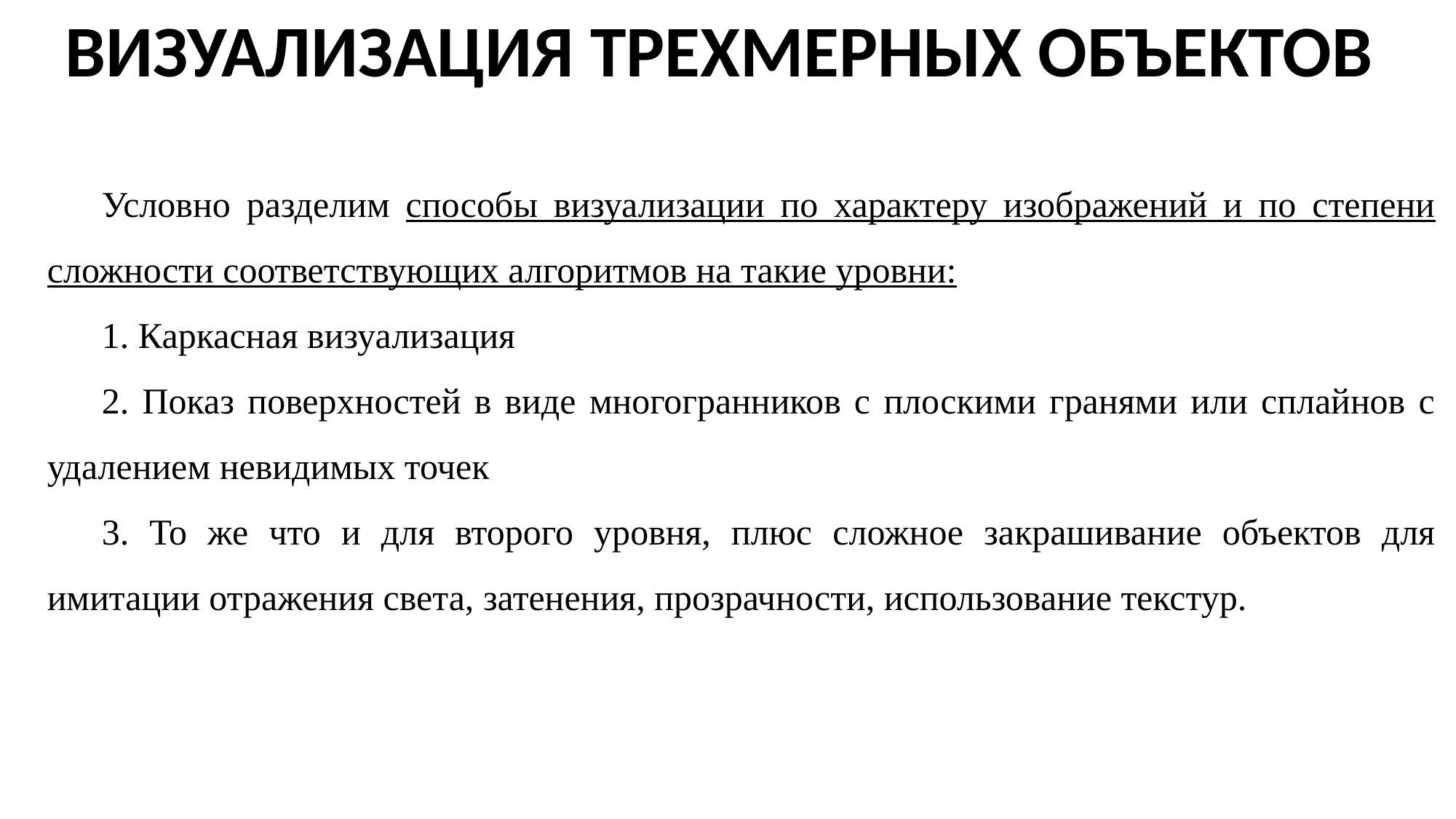

ВИЗУАЛИЗАЦИЯ ТРЕХМЕРНЫХ ОБЪЕКТОВ
Условно разделим способы визуализации по характеру изображений и по степени сложности соответствующих алгоритмов на такие уровни:
1. Каркасная визуализация
2. Показ поверхностей в виде многогранников с плоскими гранями или сплайнов с удалением невидимых точек
3. То же что и для второго уровня, плюс сложное закрашивание объектов для имитации отражения света, затенения, прозрачности, использование текстур.